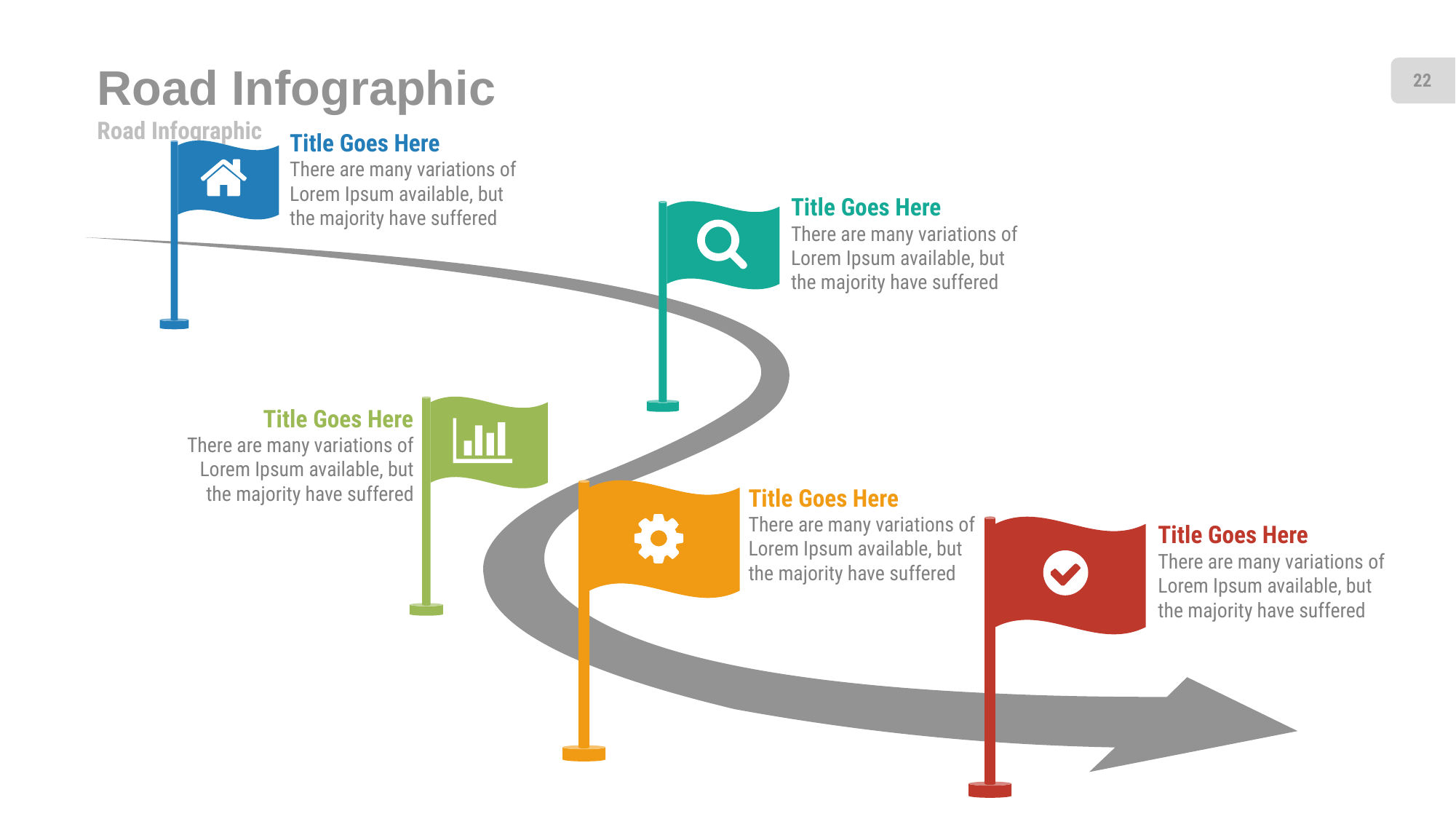

# Road Infographic
22
Road Infographic
Title Goes Here
There are many variations of Lorem Ipsum available, but the majority have suffered

Title Goes Here
There are many variations of Lorem Ipsum available, but the majority have suffered

Title Goes Here
There are many variations of Lorem Ipsum available, but the majority have suffered

Title Goes Here
There are many variations of Lorem Ipsum available, but the majority have suffered

Title Goes Here
There are many variations of Lorem Ipsum available, but the majority have suffered